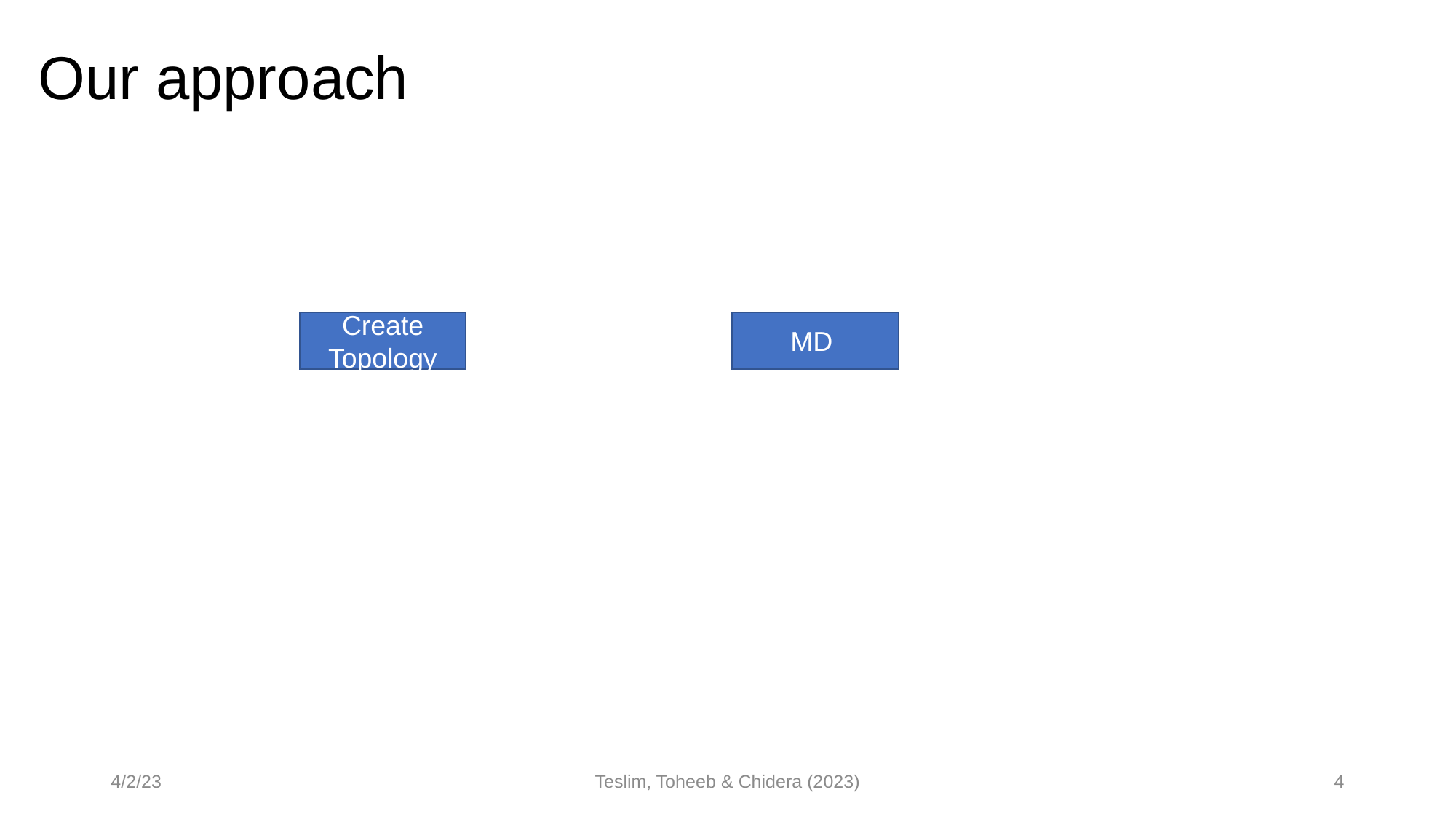

# Our approach
MD
Create Topology
4/2/23
Teslim, Toheeb & Chidera (2023)
4